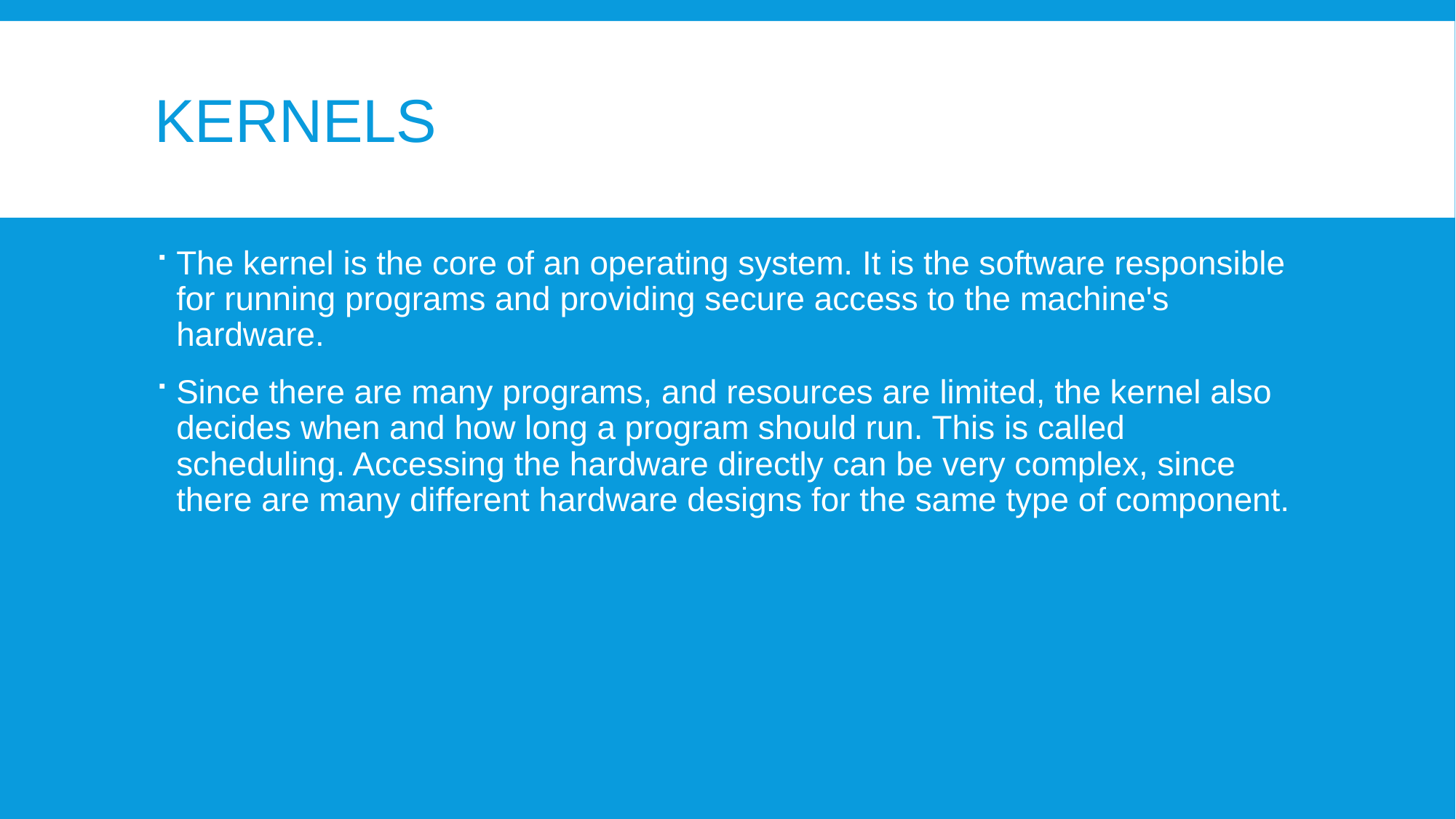

# Kernels
The kernel is the core of an operating system. It is the software responsible for running programs and providing secure access to the machine's hardware.
Since there are many programs, and resources are limited, the kernel also decides when and how long a program should run. This is called scheduling. Accessing the hardware directly can be very complex, since there are many different hardware designs for the same type of component.